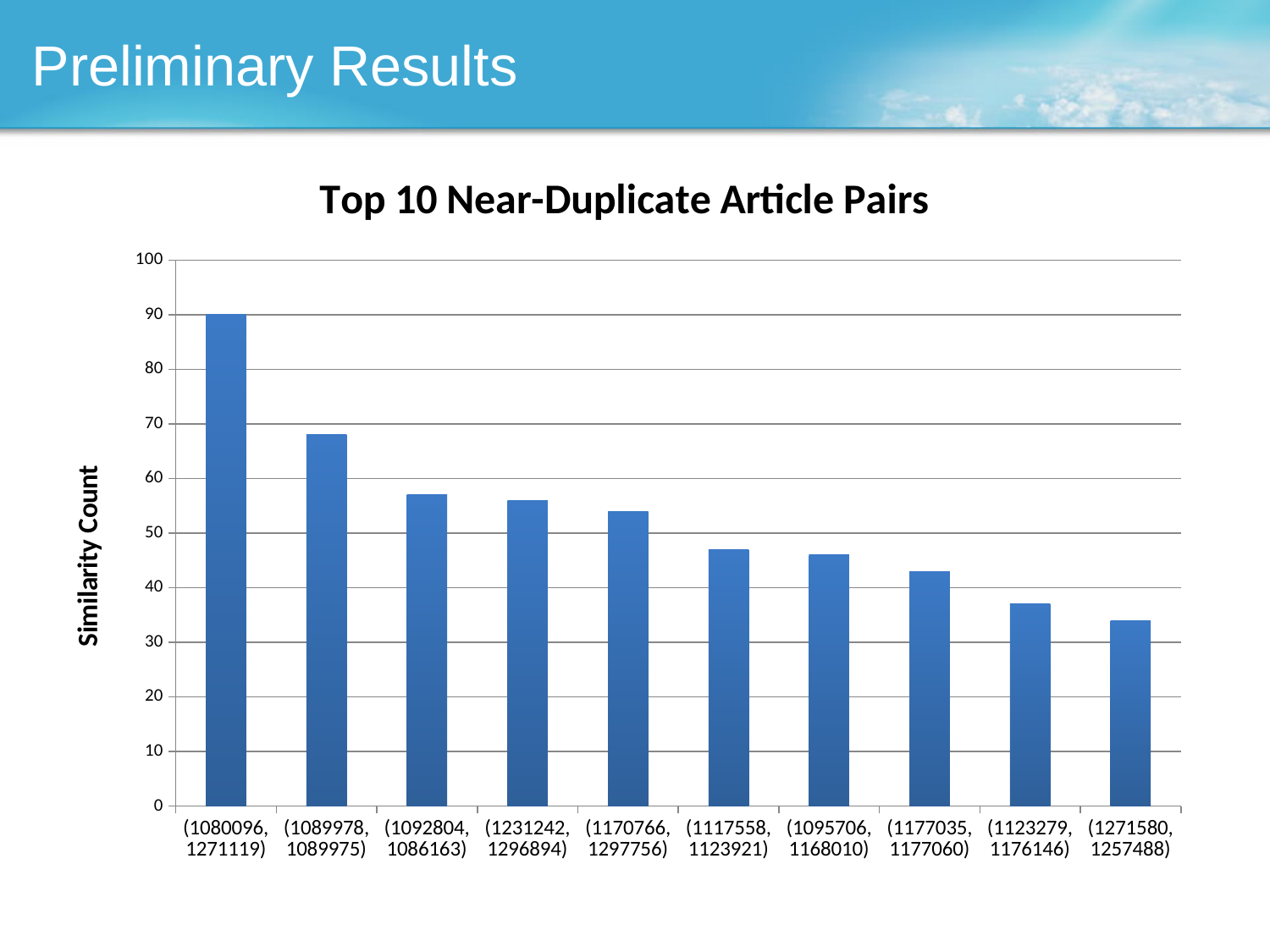

# Preliminary Results

### Chart: Top 10 Near-Duplicate Article Pairs

| Category | Similarity Count |
|---|---|
| (1080096, 1271119) | 90.0 |
| (1089978, 1089975) | 68.0 |
| (1092804, 1086163) | 57.0 |
| (1231242, 1296894) | 56.0 |
| (1170766, 1297756) | 54.0 |
| (1117558, 1123921) | 47.0 |
| (1095706, 1168010) | 46.0 |
| (1177035, 1177060) | 43.0 |
| (1123279, 1176146) | 37.0 |
| (1271580, 1257488) | 34.0 |